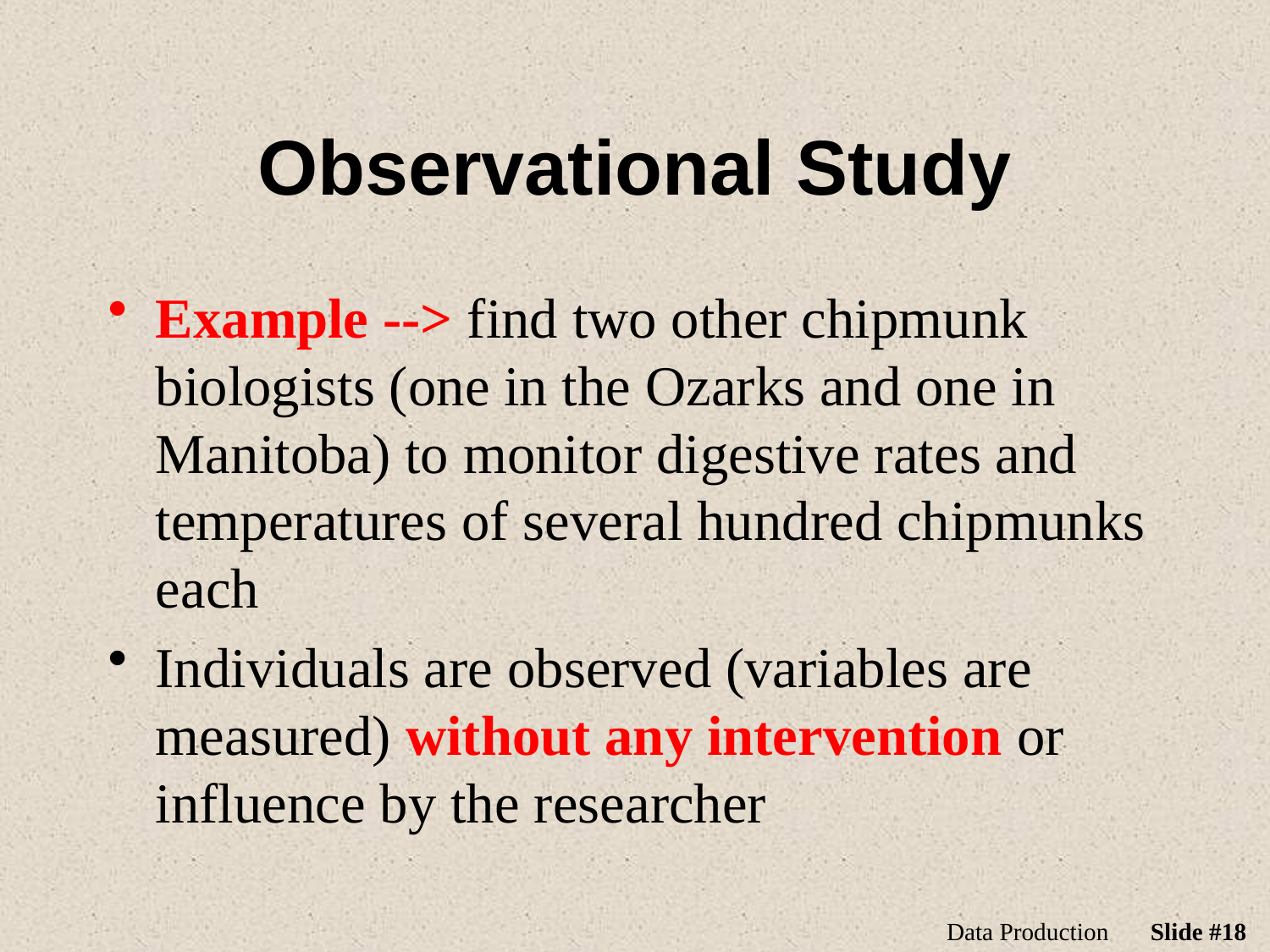

# Observational Study
Example --> find two other chipmunk biologists (one in the Ozarks and one in Manitoba) to monitor digestive rates and temperatures of several hundred chipmunks each
Individuals are observed (variables are measured) without any intervention or influence by the researcher
Data Production
Slide #18